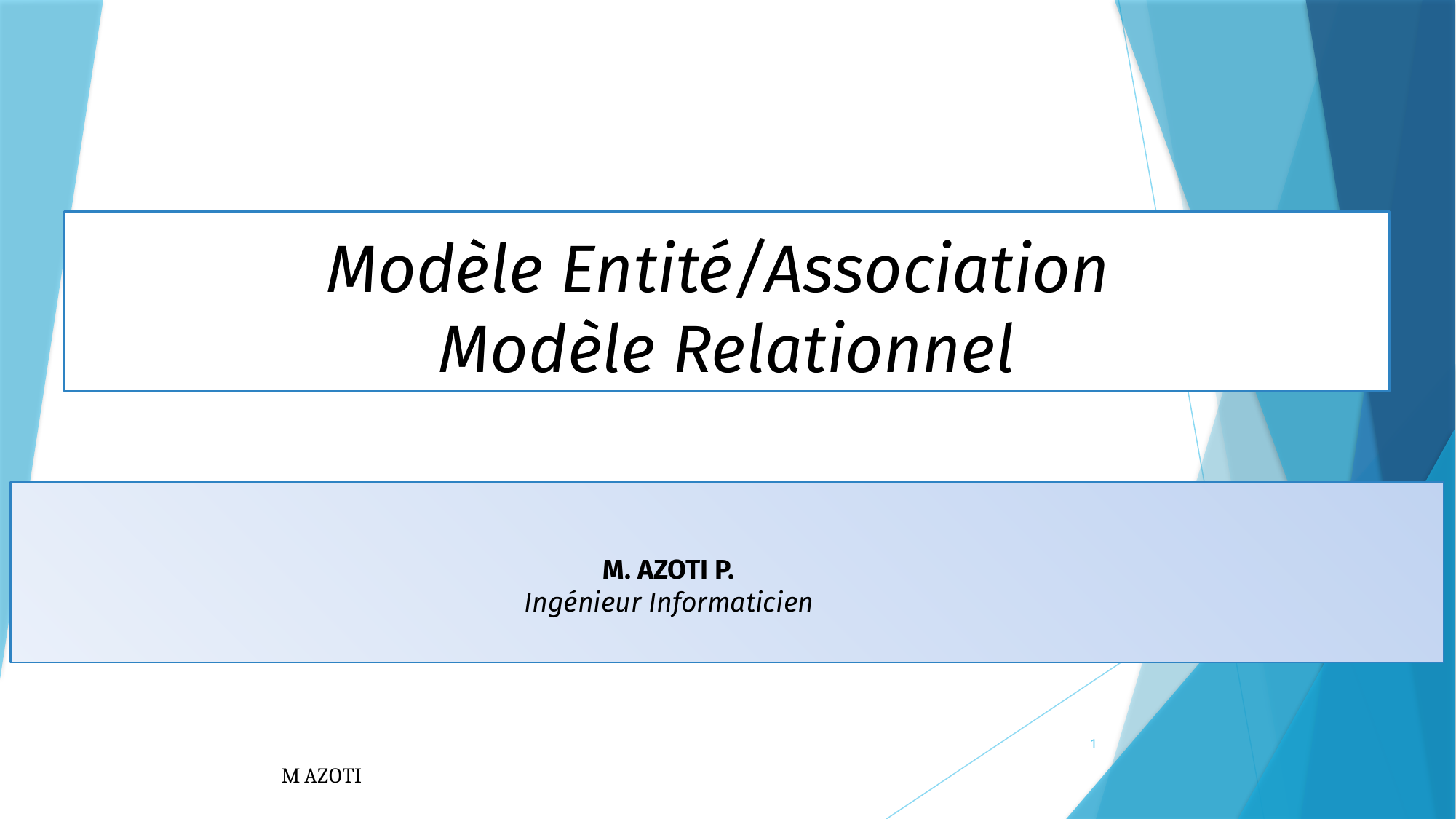

# Modèle Entité/Association Modèle Relationnel

M. AZOTI P.
Ingénieur Informaticien
1
M AZOTI